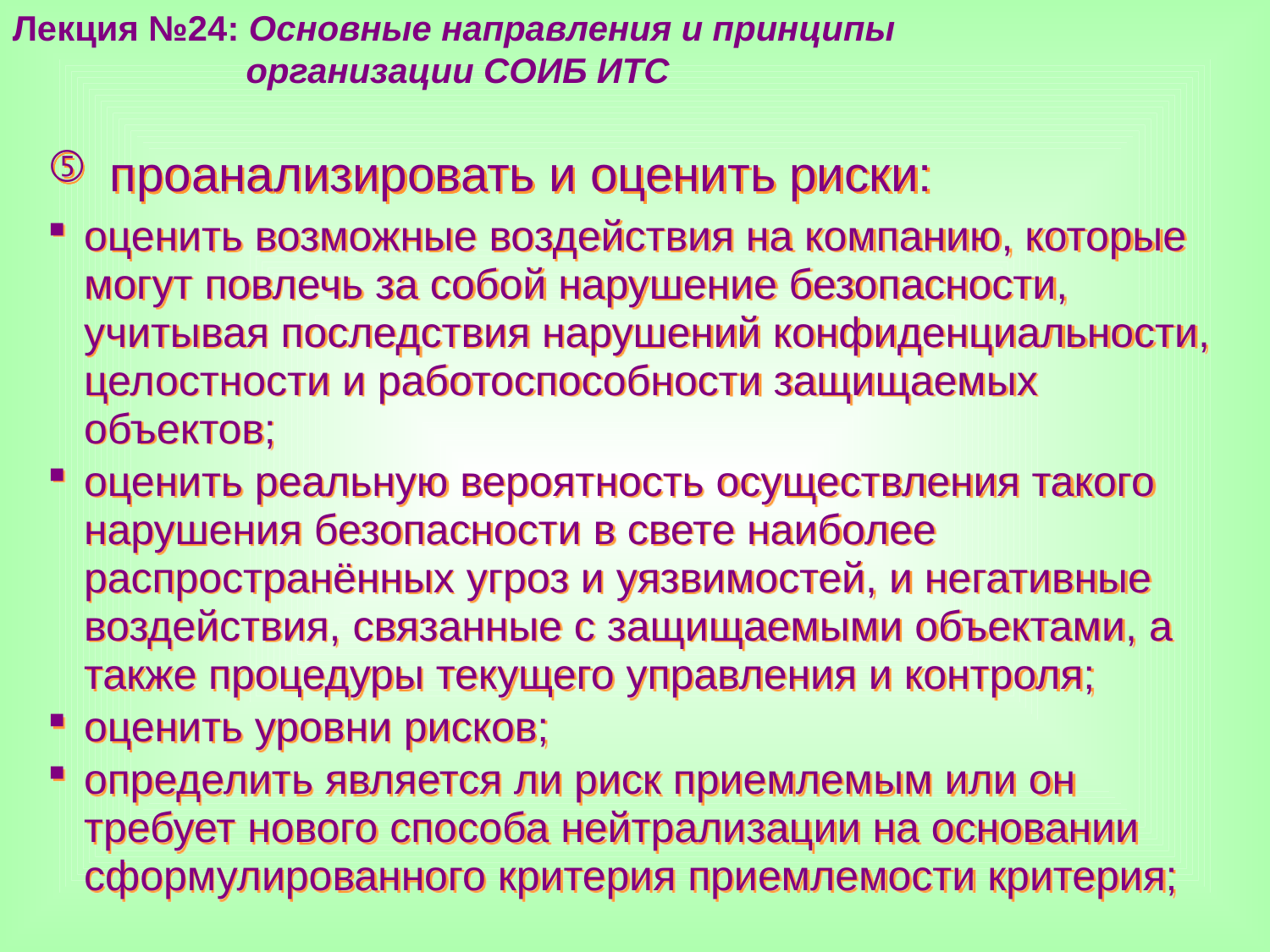

Лекция №24: Основные направления и принципы
                        организации СОИБ ИТС
проанализировать и оценить риски:
оценить возможные воздействия на компанию, которые могут повлечь за собой нарушение безопасности, учитывая последствия нарушений конфиденциальности, целостности и работоспособности защищаемых объектов;
оценить реальную вероятность осуществления такого нарушения безопасности в свете наиболее распространённых угроз и уязвимостей, и негативные воздействия, связанные с защищаемыми объектами, а также процедуры текущего управления и контроля;
оценить уровни рисков;
определить является ли риск приемлемым или он требует нового способа нейтрализации на основании сформулированного критерия приемлемости критерия;